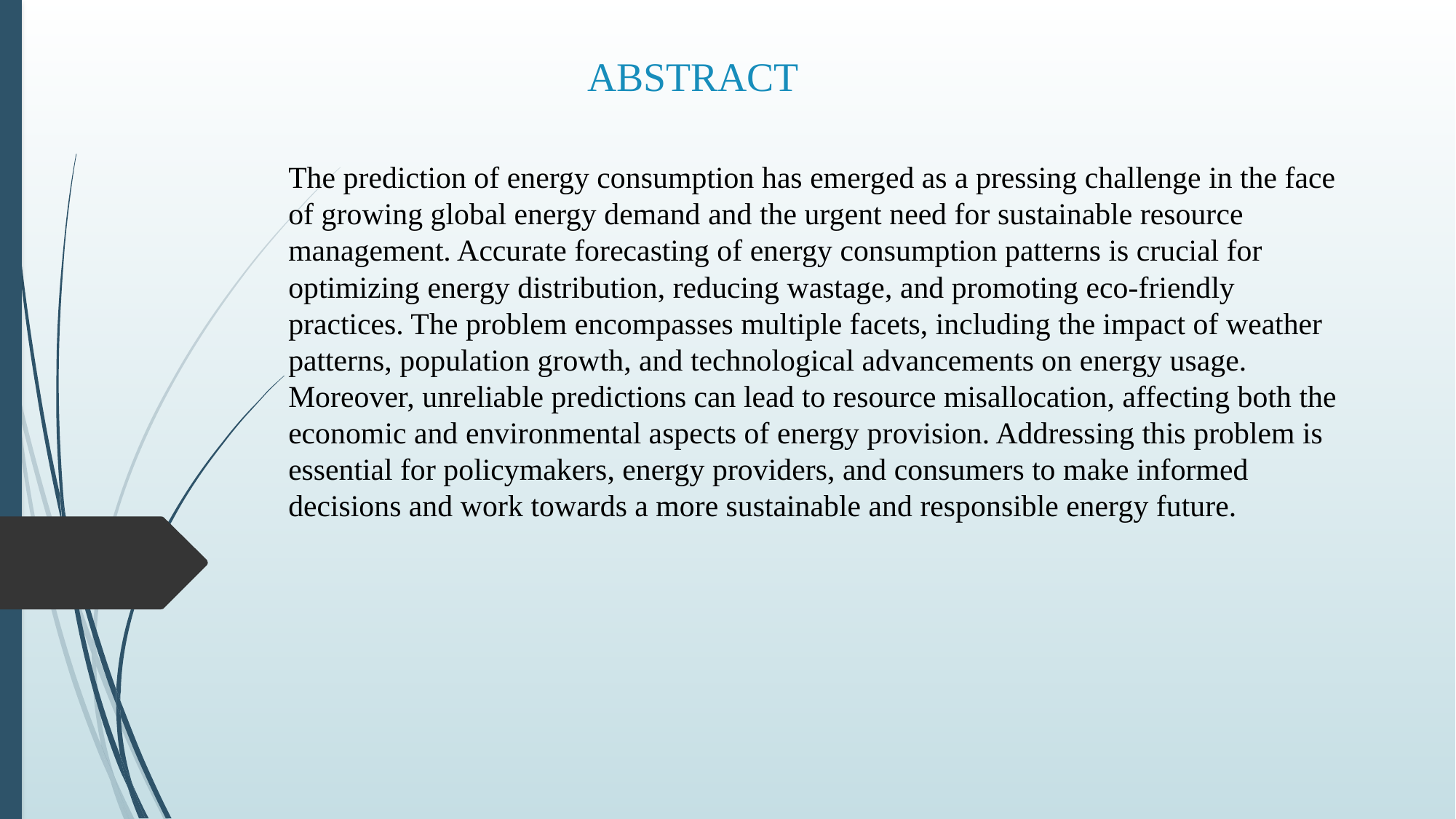

# ABSTRACT
The prediction of energy consumption has emerged as a pressing challenge in the face of growing global energy demand and the urgent need for sustainable resource management. Accurate forecasting of energy consumption patterns is crucial for optimizing energy distribution, reducing wastage, and promoting eco-friendly practices. The problem encompasses multiple facets, including the impact of weather patterns, population growth, and technological advancements on energy usage. Moreover, unreliable predictions can lead to resource misallocation, affecting both the economic and environmental aspects of energy provision. Addressing this problem is essential for policymakers, energy providers, and consumers to make informed decisions and work towards a more sustainable and responsible energy future.